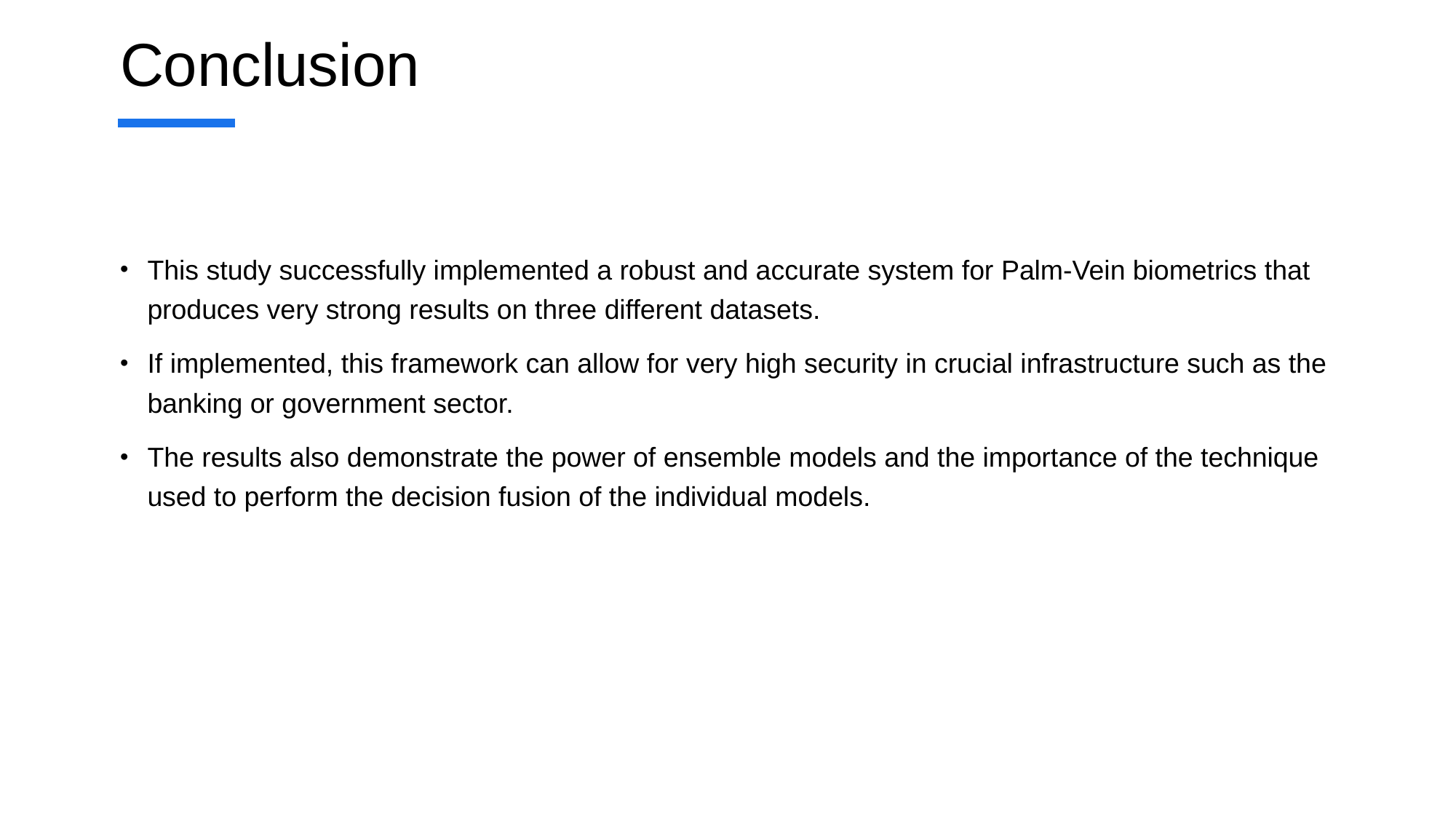

# Conclusion
This study successfully implemented a robust and accurate system for Palm-Vein biometrics that produces very strong results on three different datasets.
If implemented, this framework can allow for very high security in crucial infrastructure such as the banking or government sector.
The results also demonstrate the power of ensemble models and the importance of the technique used to perform the decision fusion of the individual models.